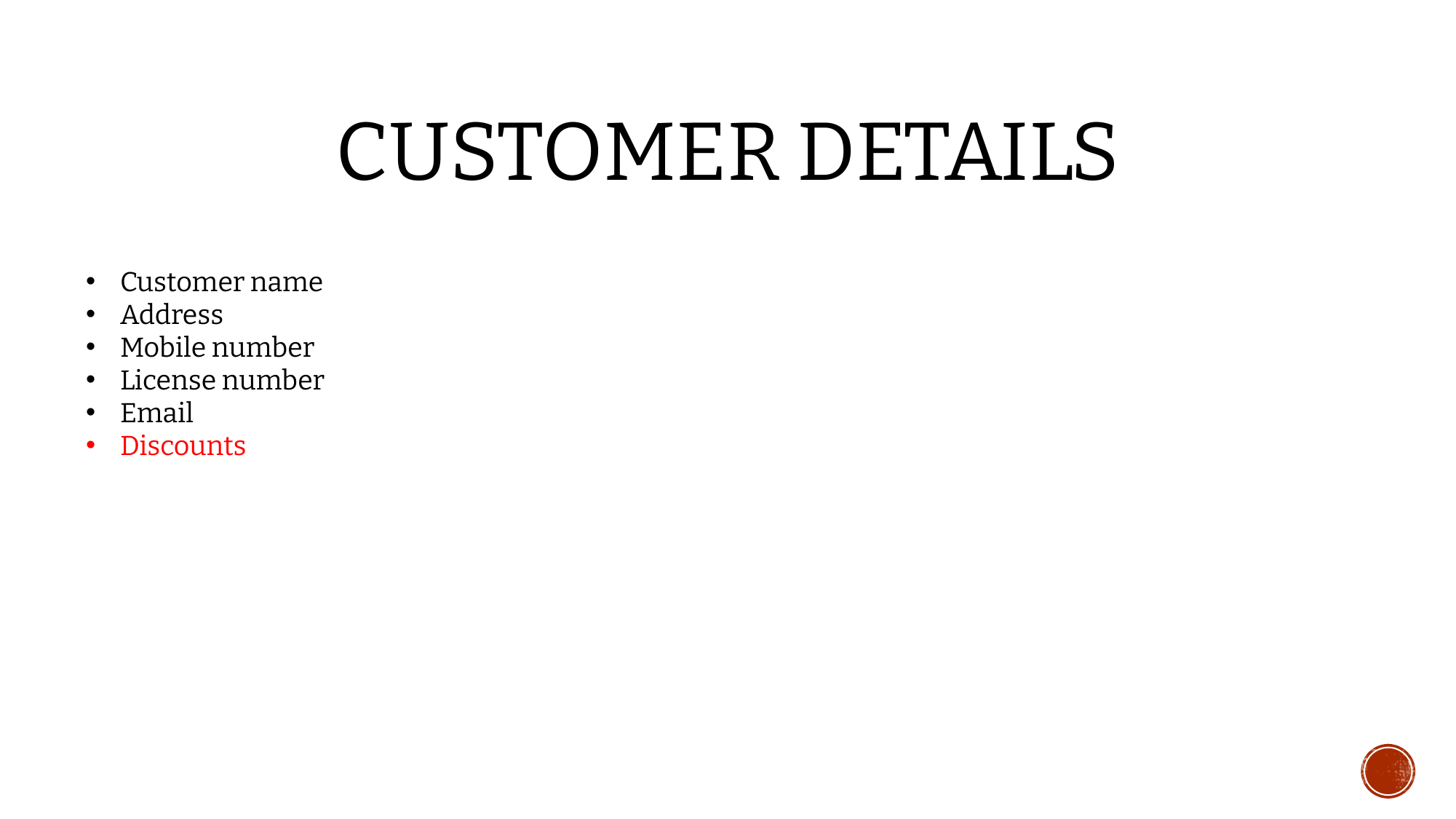

# Customer details
Customer name
Address
Mobile number
License number
Email
Discounts